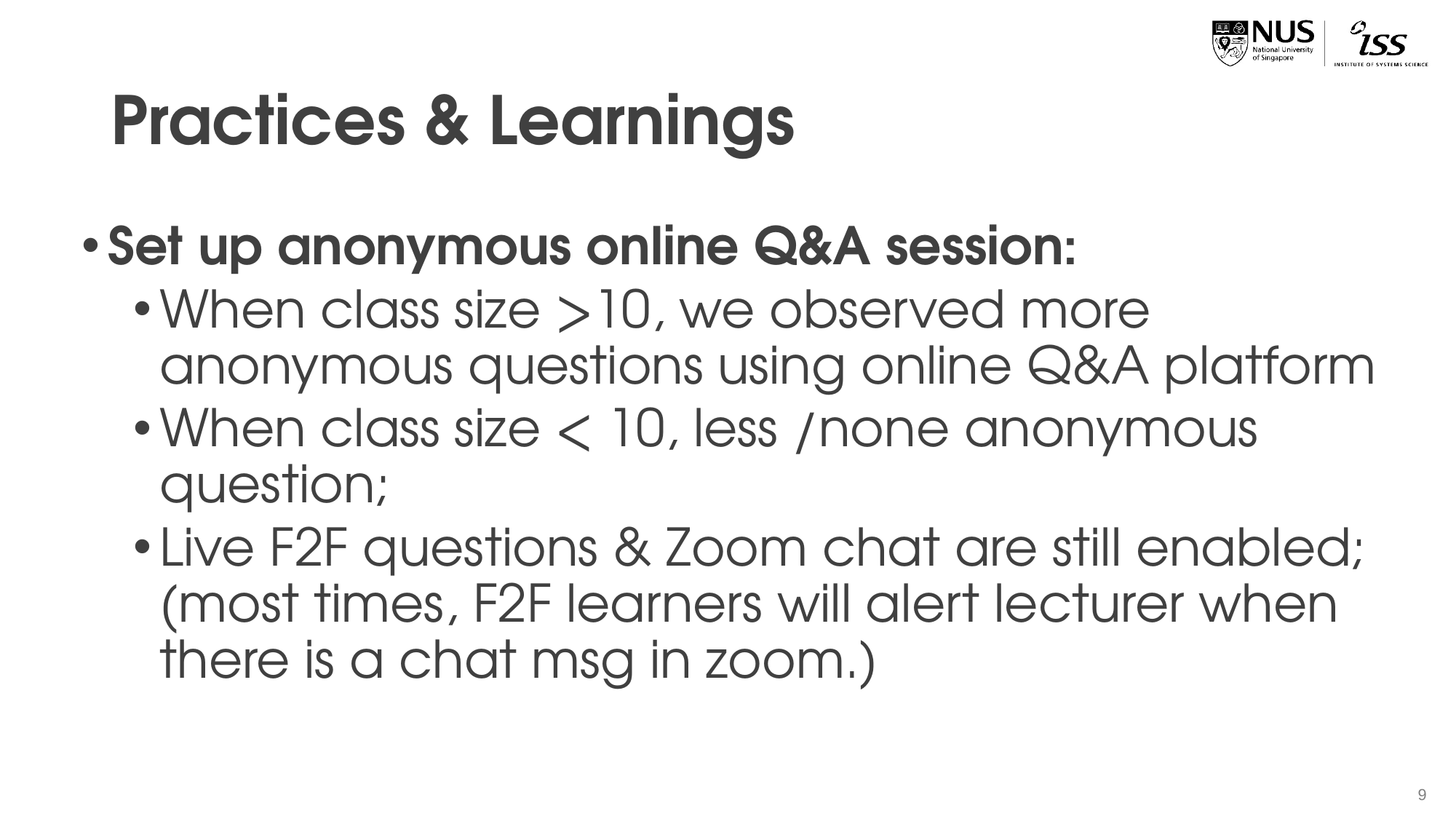

# Practices & Learnings
Set up anonymous online Q&A session:
When class size >10, we observed more anonymous questions using online Q&A platform
When class size < 10, less /none anonymous question;
Live F2F questions & Zoom chat are still enabled; (most times, F2F learners will alert lecturer when there is a chat msg in zoom.)
9